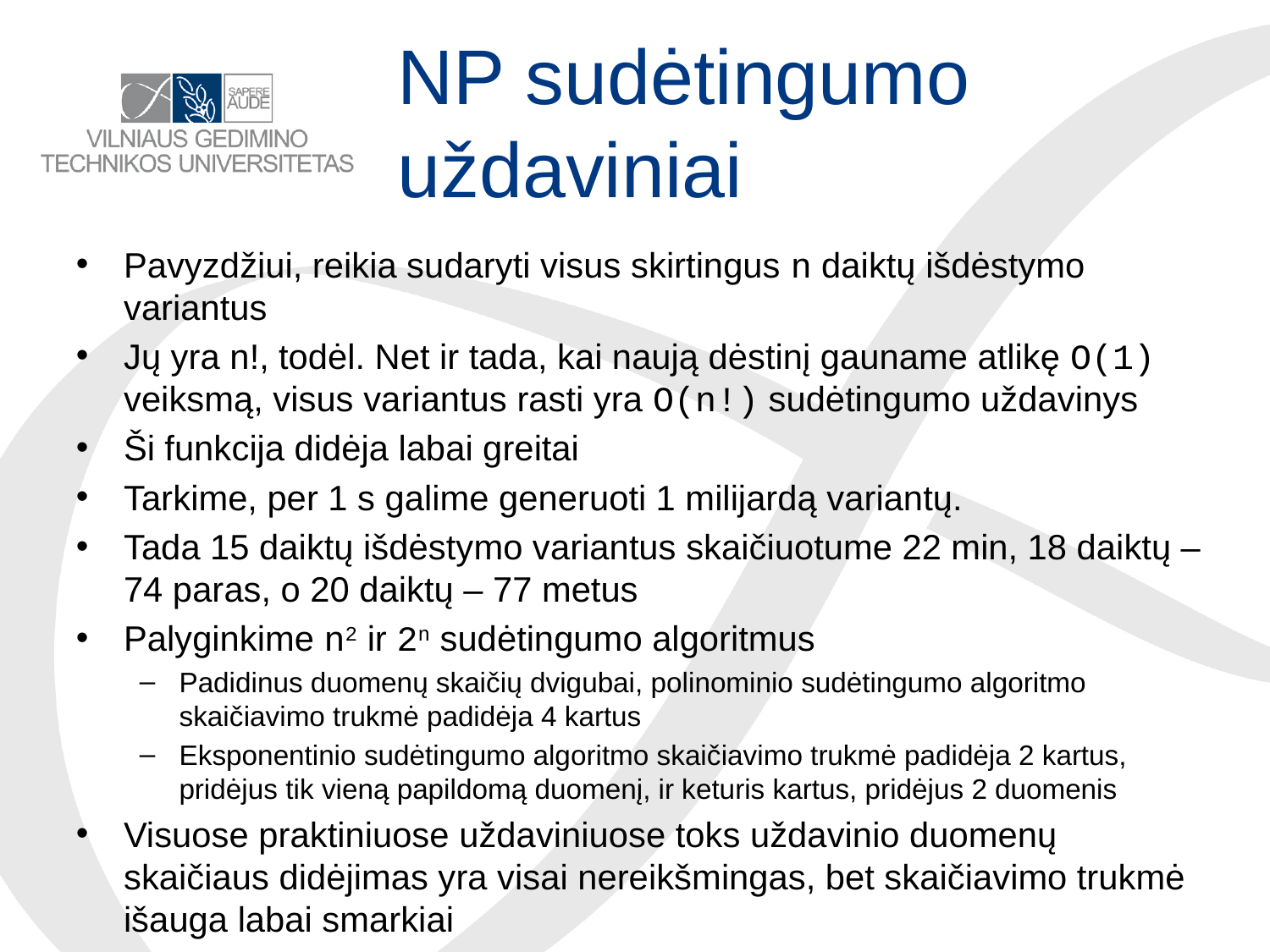

# NP sudėtingumo uždaviniai
Pavyzdžiui, reikia sudaryti visus skirtingus n daiktų išdėstymo variantus
Jų yra n!, todėl. Net ir tada, kai naują dėstinį gauname atlikę O(1) veiksmą, visus variantus rasti yra O(n!) sudėtingumo uždavinys
Ši funkcija didėja labai greitai
Tarkime, per 1 s galime generuoti 1 milijardą variantų.
Tada 15 daiktų išdėstymo variantus skaičiuotume 22 min, 18 daiktų – 74 paras, o 20 daiktų – 77 metus
Palyginkime n2 ir 2n sudėtingumo algoritmus
Padidinus duomenų skaičių dvigubai, polinominio sudėtingumo algoritmo skaičiavimo trukmė padidėja 4 kartus
Eksponentinio sudėtingumo algoritmo skaičiavimo trukmė padidėja 2 kartus, pridėjus tik vieną papildomą duomenį, ir keturis kartus, pridėjus 2 duomenis
Visuose praktiniuose uždaviniuose toks uždavinio duomenų skaičiaus didėjimas yra visai nereikšmingas, bet skaičiavimo trukmė išauga labai smarkiai